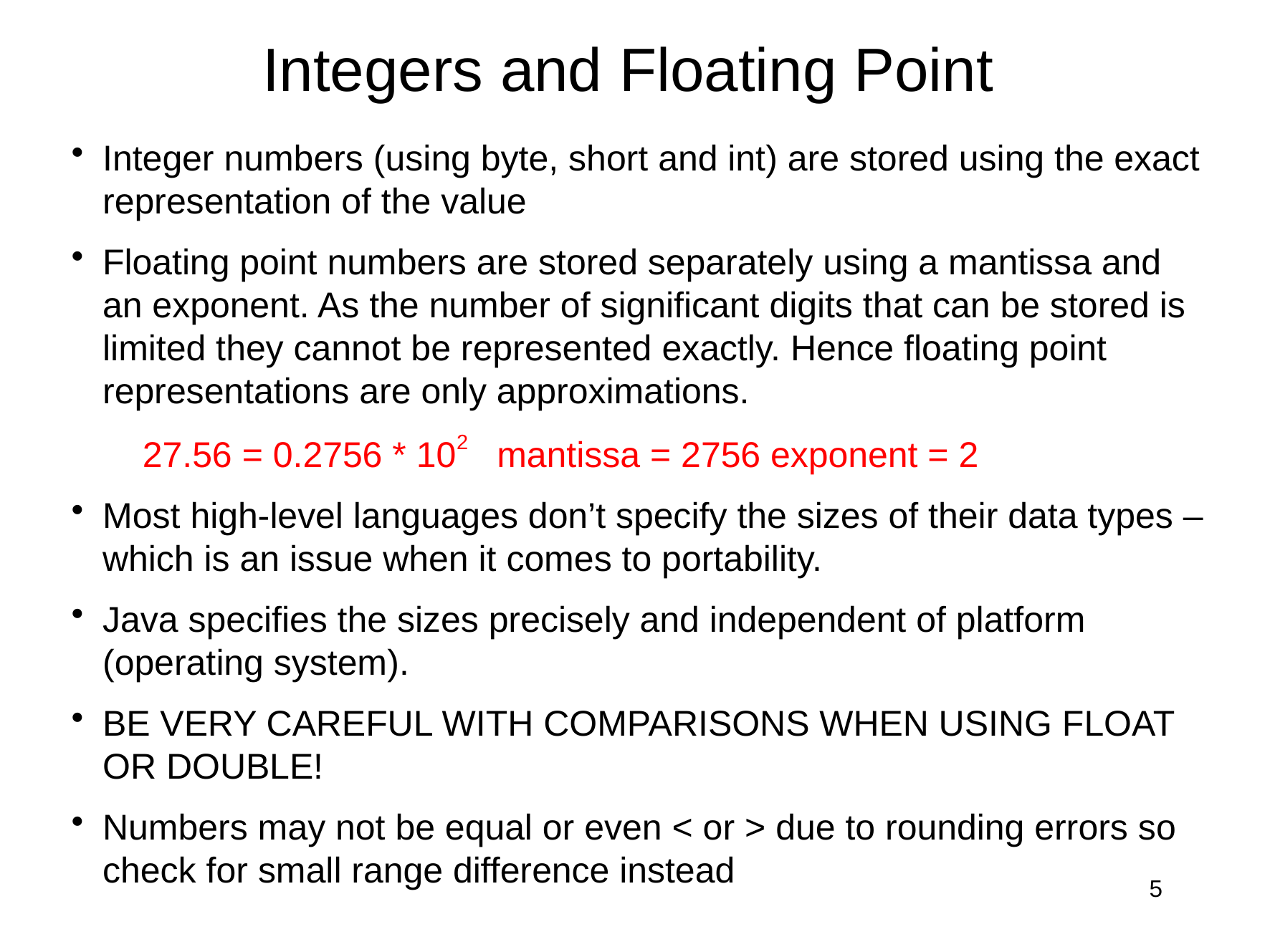

# Integers and Floating Point
Integer numbers (using byte, short and int) are stored using the exact representation of the value
Floating point numbers are stored separately using a mantissa and an exponent. As the number of significant digits that can be stored is limited they cannot be represented exactly. Hence floating point representations are only approximations.
  	    27.56 = 0.2756 * 102     mantissa = 2756 exponent = 2
Most high-level languages don’t specify the sizes of their data types – which is an issue when it comes to portability.
Java specifies the sizes precisely and independent of platform (operating system).
BE VERY CAREFUL WITH COMPARISONS WHEN USING FLOAT OR DOUBLE!
Numbers may not be equal or even < or > due to rounding errors so check for small range difference instead
5